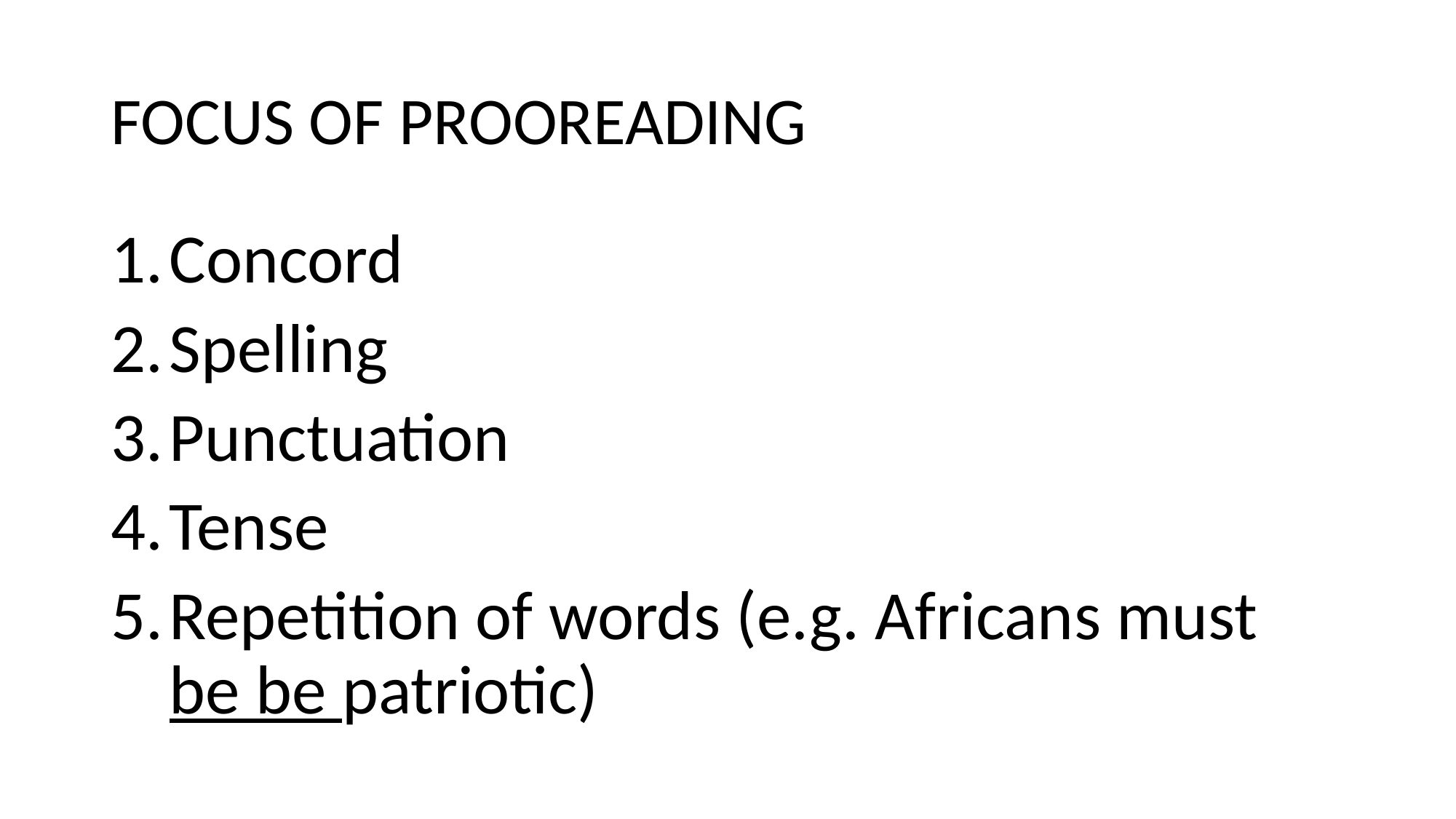

# FOCUS OF PROOREADING
Concord
Spelling
Punctuation
Tense
Repetition of words (e.g. Africans must be be patriotic)